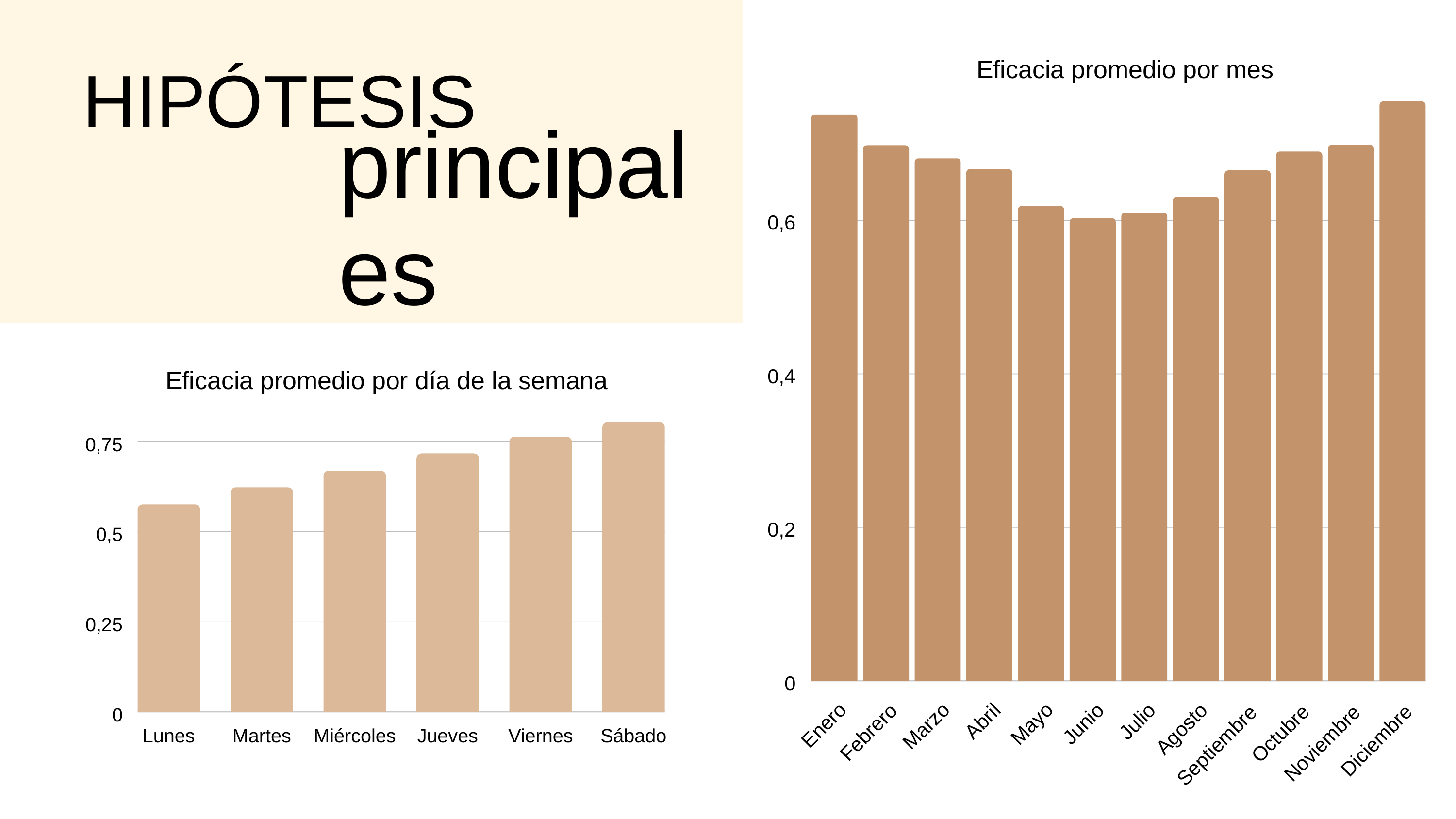

Eficacia promedio por mes
0,8

0,6
0,4
0,2
0
Abril
Julio
Mayo
Junio
Enero
Marzo
Agosto
Febrero
Octubre
Diciembre
Noviembre
Septiembre
HIPÓTESIS
principales

1

0,75
0,5
0,25
0
Lunes
Martes
Miércoles
Jueves
Viernes
Sábado
Eficacia promedio por día de la semana